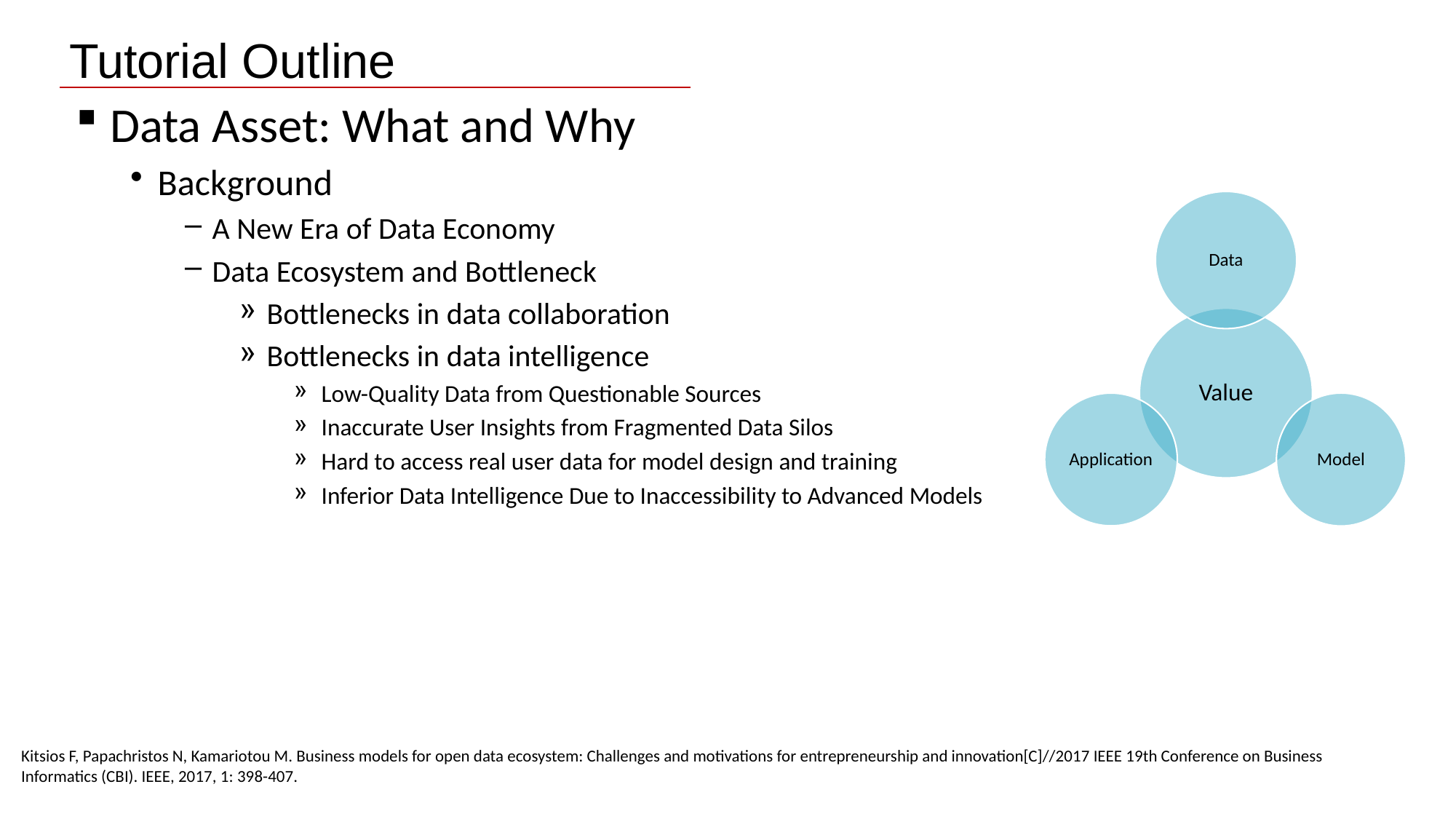

Tutorial Outline
Data Asset: What and Why
Background
A New Era of Data Economy
Data Ecosystem and Bottleneck
Bottlenecks in data collaboration
Bottlenecks in data intelligence
Low-Quality Data from Questionable Sources
Inaccurate User Insights from Fragmented Data Silos
Hard to access real user data for model design and training
Inferior Data Intelligence Due to Inaccessibility to Advanced Models

Kitsios F, Papachristos N, Kamariotou M. Business models for open data ecosystem: Challenges and motivations for entrepreneurship and innovation[C]//2017 IEEE 19th Conference on Business Informatics (CBI). IEEE, 2017, 1: 398-407.

Value
Data
Model
Application